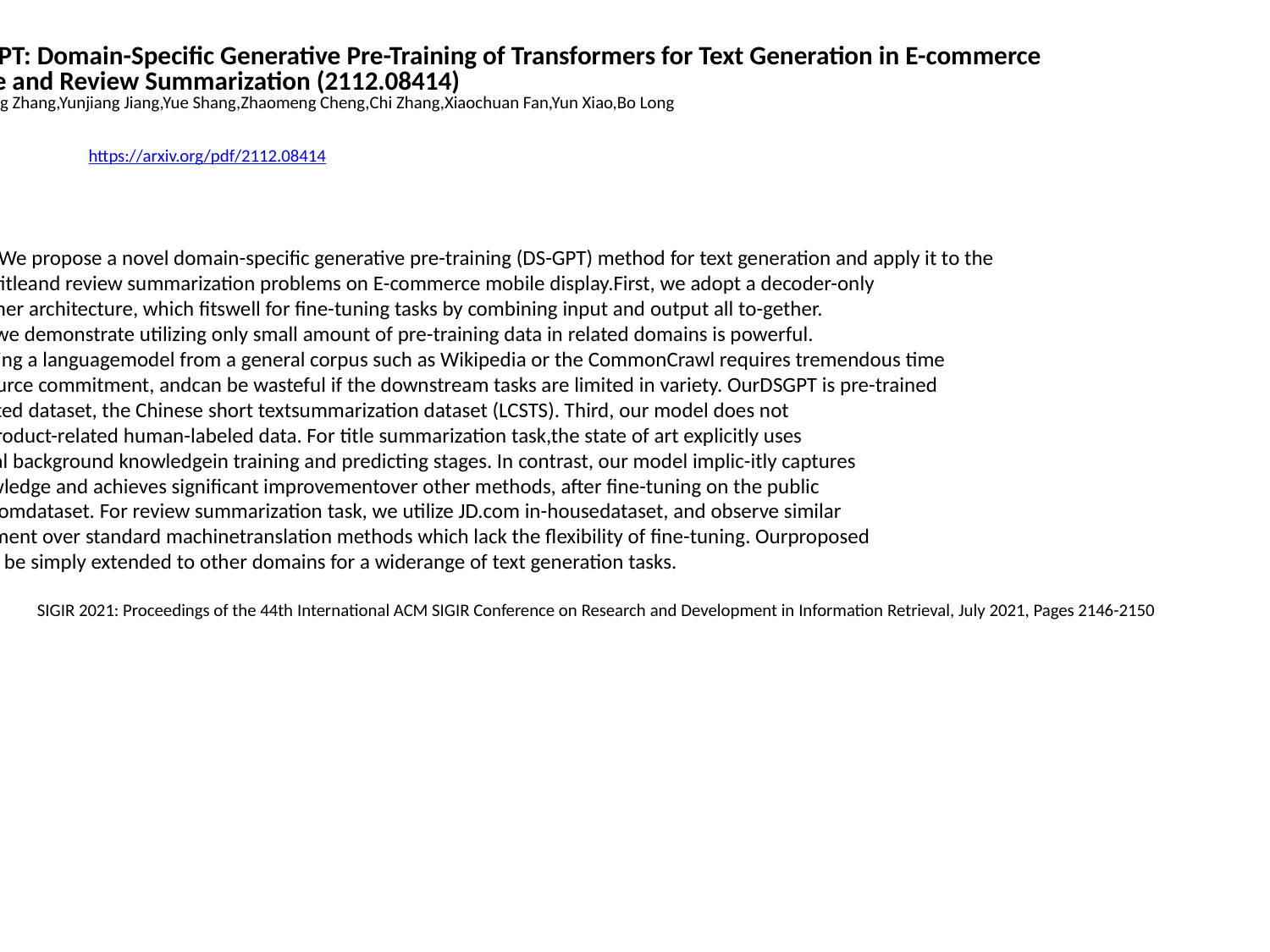

DSGPT: Domain-Specific Generative Pre-Training of Transformers for Text Generation in E-commerce
 Title and Review Summarization (2112.08414)
Xueying Zhang,Yunjiang Jiang,Yue Shang,Zhaomeng Cheng,Chi Zhang,Xiaochuan Fan,Yun Xiao,Bo Long

https://arxiv.org/pdf/2112.08414

Abstract: We propose a novel domain-specific generative pre-training (DS-GPT) method for text generation and apply it to the
 product titleand review summarization problems on E-commerce mobile display.First, we adopt a decoder-only
 transformer architecture, which fitswell for fine-tuning tasks by combining input and output all to-gether.
 Second, we demonstrate utilizing only small amount of pre-training data in related domains is powerful.
 Pre-training a languagemodel from a general corpus such as Wikipedia or the CommonCrawl requires tremendous time
 and resource commitment, andcan be wasteful if the downstream tasks are limited in variety. OurDSGPT is pre-trained
 on a limited dataset, the Chinese short textsummarization dataset (LCSTS). Third, our model does not
 requireproduct-related human-labeled data. For title summarization task,the state of art explicitly uses
 additional background knowledgein training and predicting stages. In contrast, our model implic-itly captures
 this knowledge and achieves significant improvementover other methods, after fine-tuning on the public
 Taobao.comdataset. For review summarization task, we utilize JD.com in-housedataset, and observe similar
 improvement over standard machinetranslation methods which lack the flexibility of fine-tuning. Ourproposed
 work can be simply extended to other domains for a widerange of text generation tasks.
 Journal ref:         SIGIR 2021: Proceedings of the 44th International ACM SIGIR Conference on Research and Development in Information Retrieval, July 2021, Pages 2146-2150